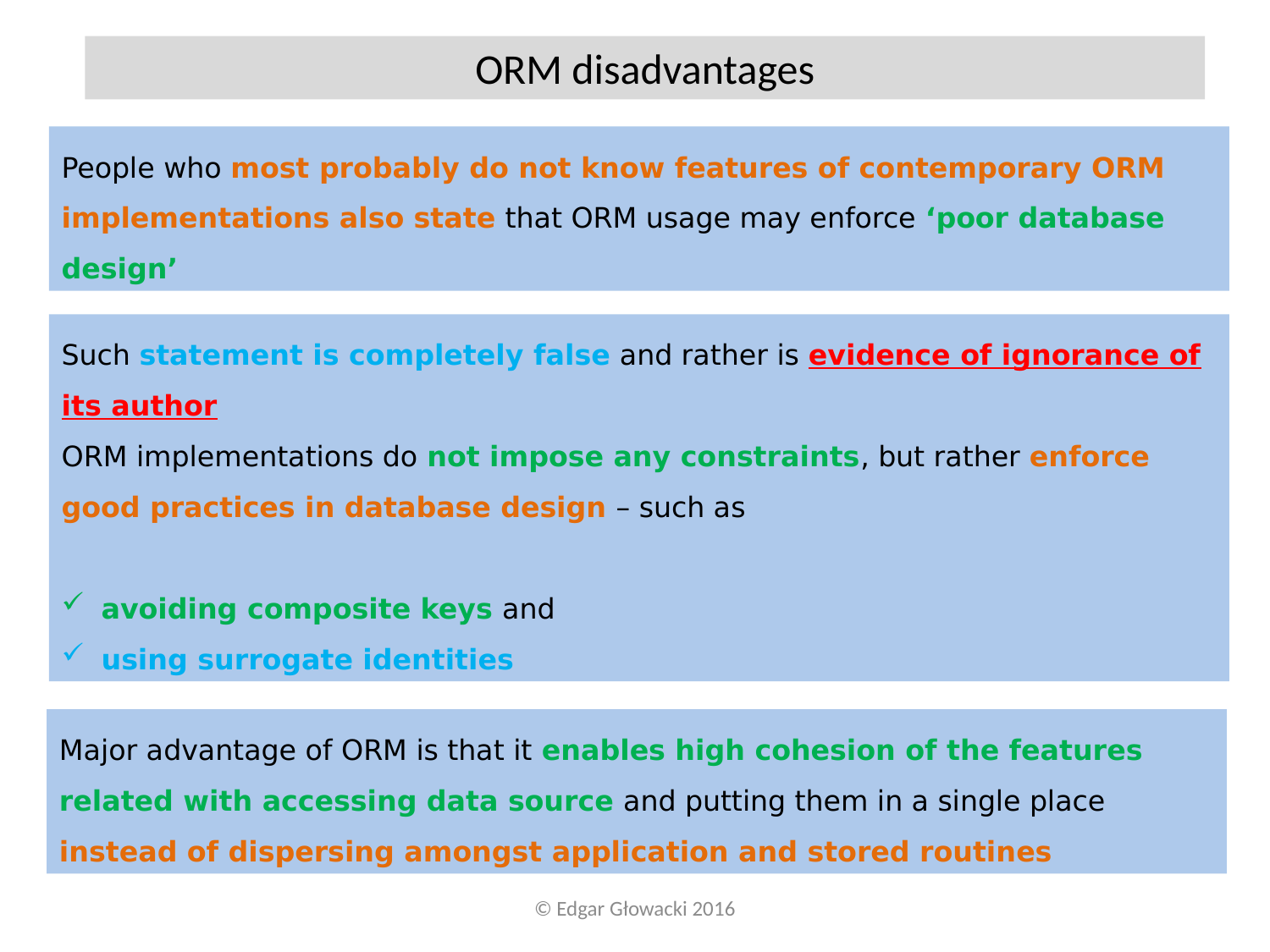

ORM disadvantages
People who most probably do not know features of contemporary ORM implementations also state that ORM usage may enforce ‘poor database design’
Such statement is completely false and rather is evidence of ignorance of its author
ORM implementations do not impose any constraints, but rather enforce good practices in database design – such as

avoiding composite keys and
using surrogate identities
Major advantage of ORM is that it enables high cohesion of the features related with accessing data source and putting them in a single place instead of dispersing amongst application and stored routines
© Edgar Głowacki 2016